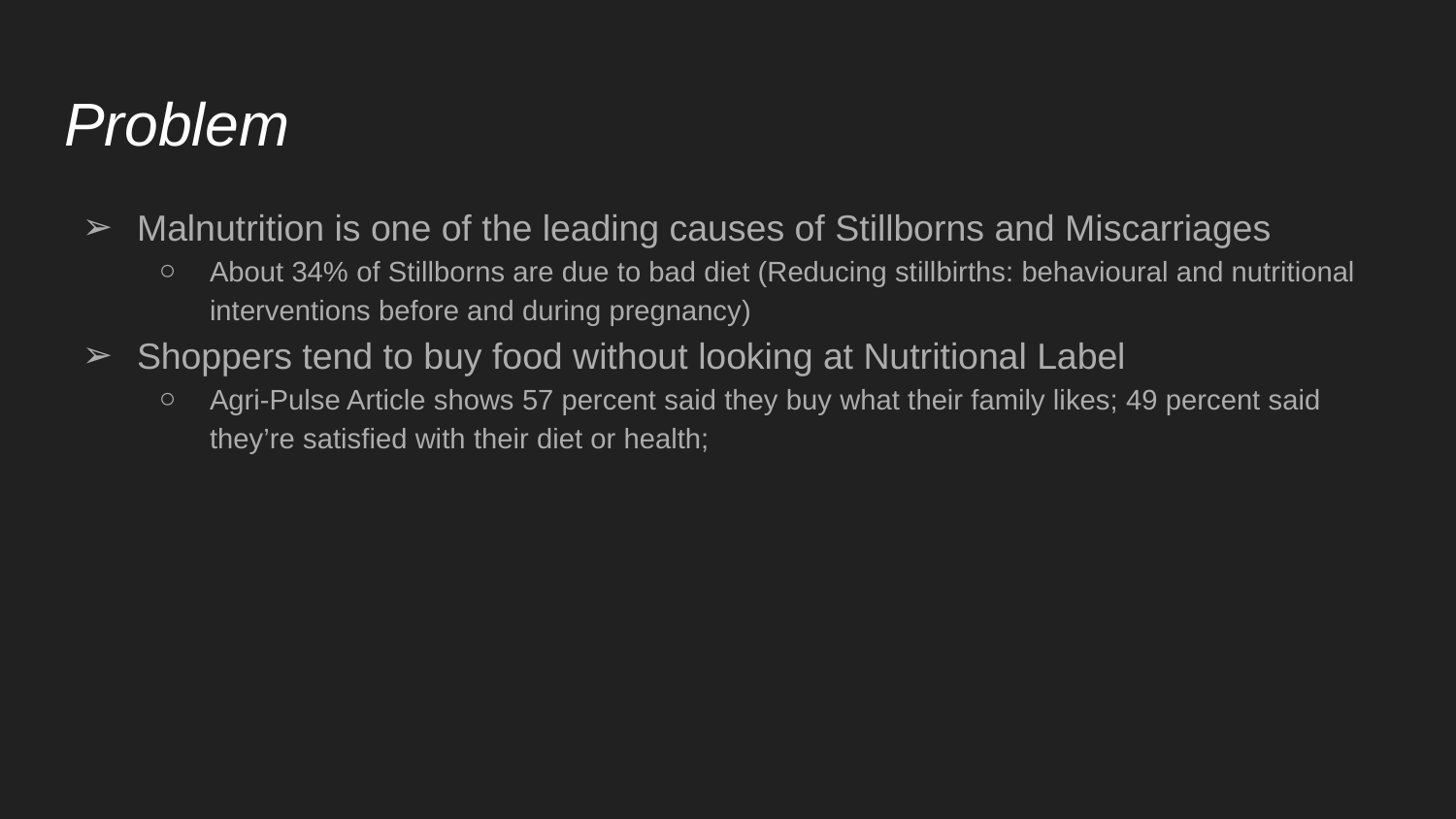

# Problem
Malnutrition is one of the leading causes of Stillborns and Miscarriages
About 34% of Stillborns are due to bad diet (Reducing stillbirths: behavioural and nutritional interventions before and during pregnancy)
Shoppers tend to buy food without looking at Nutritional Label
Agri-Pulse Article shows 57 percent said they buy what their family likes; 49 percent said they’re satisfied with their diet or health;